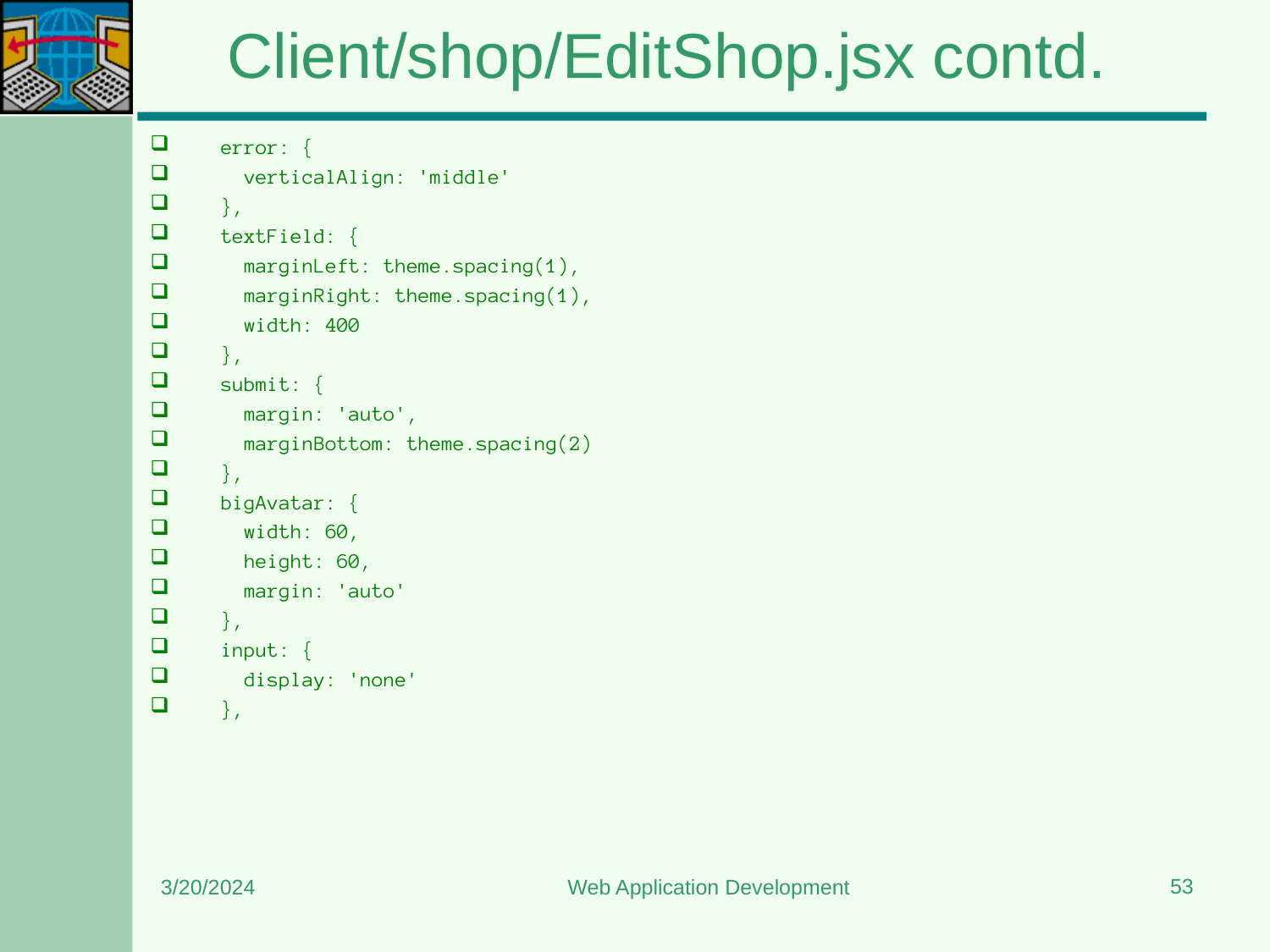

# Client/shop/EditShop.jsx contd.
  error: {
    verticalAlign: 'middle'
  },
  textField: {
    marginLeft: theme.spacing(1),
    marginRight: theme.spacing(1),
    width: 400
  },
  submit: {
    margin: 'auto',
    marginBottom: theme.spacing(2)
  },
  bigAvatar: {
    width: 60,
    height: 60,
    margin: 'auto'
  },
  input: {
    display: 'none'
  },

53
3/20/2024
Web Application Development